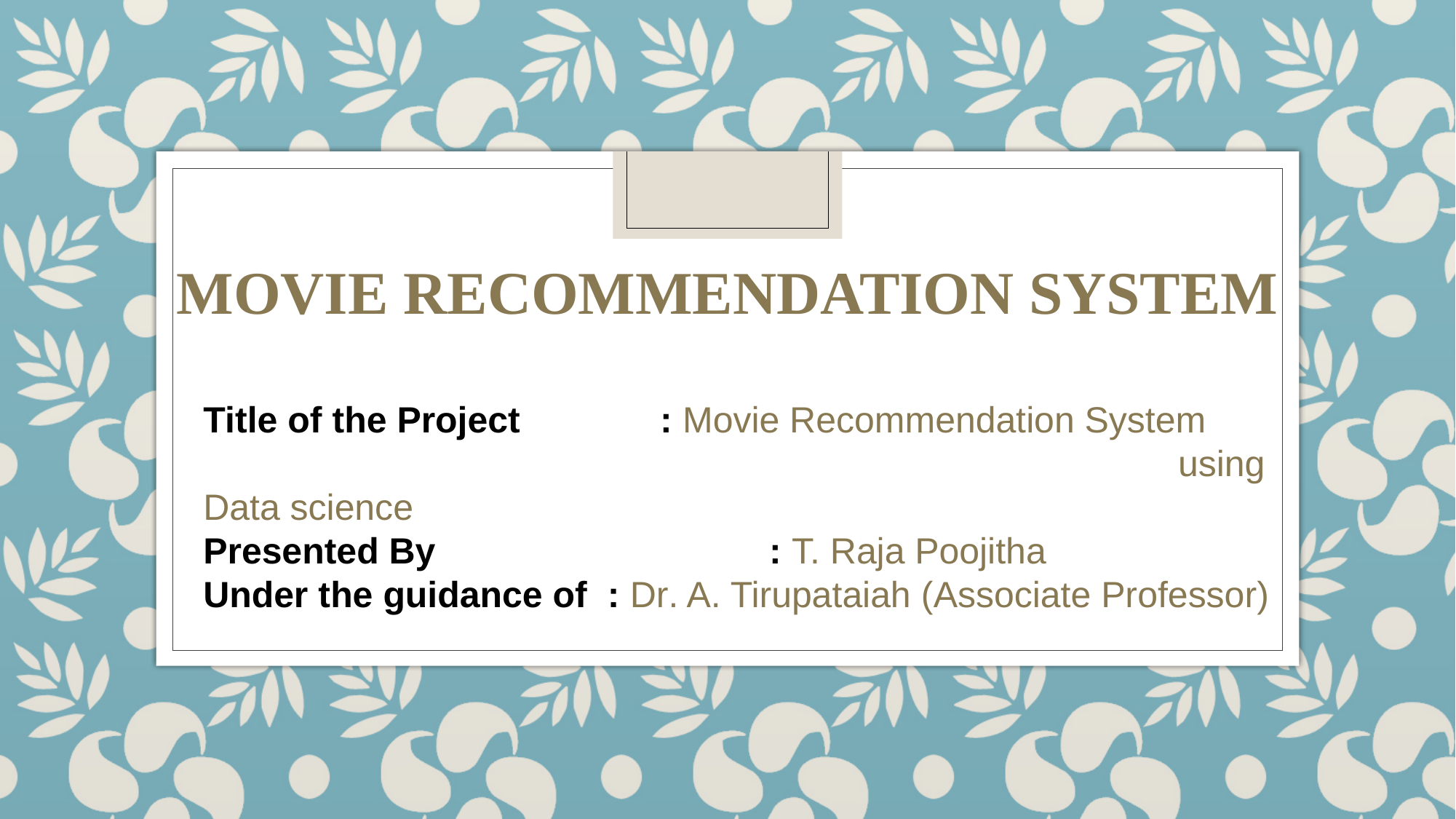

MOVIE RECOMMENDATION SYSTEM
Title of the Project		  : Movie Recommendation System 								          using Data science
Presented By			  : T. Raja Poojitha
Under the guidance of  : Dr. A. Tirupataiah (Associate Professor)